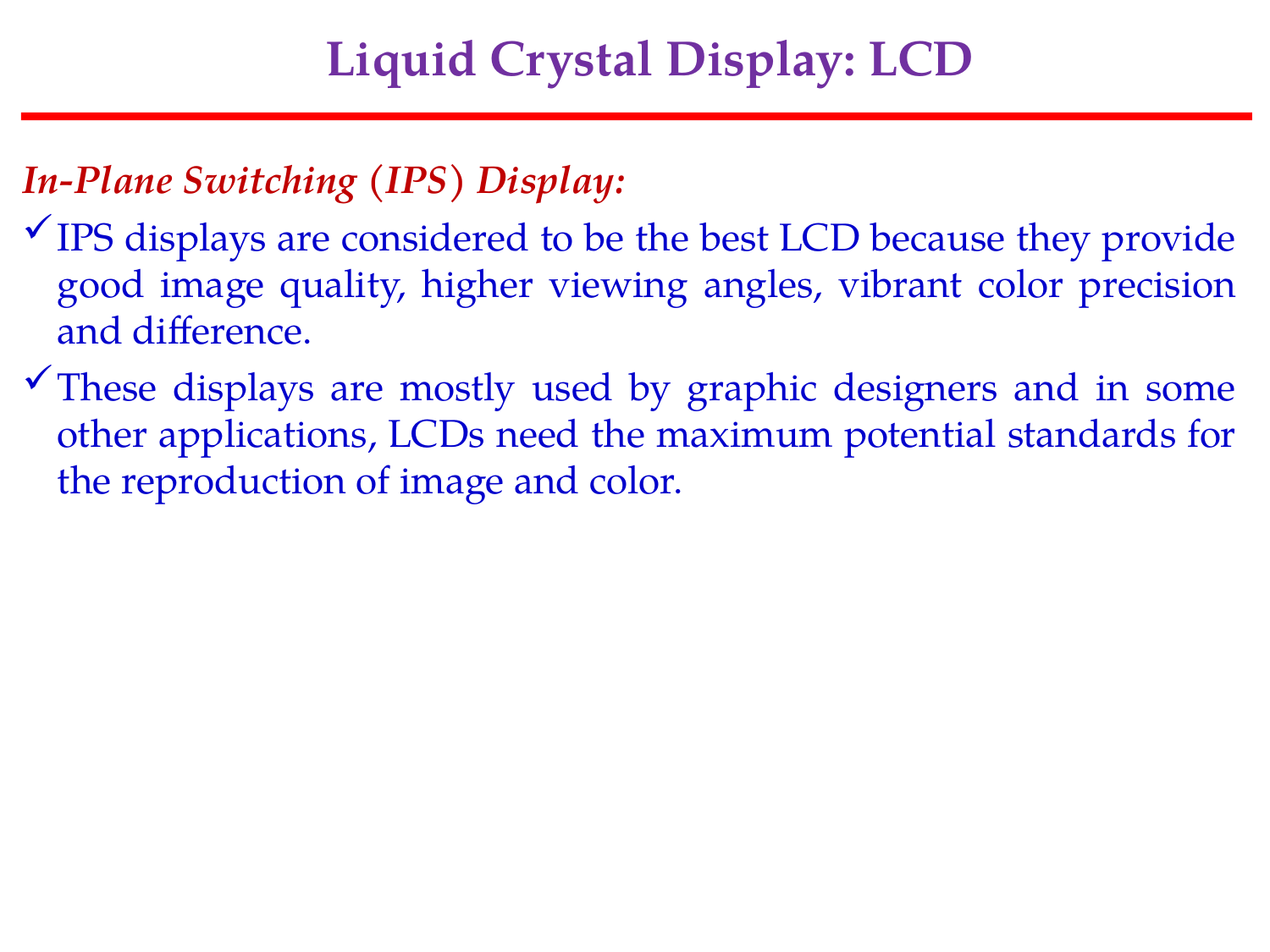

Liquid Crystal Display: LCD

In-Plane Switching (IPS) Display:
IPS displays are considered to be the best LCD because they provide good image quality, higher viewing angles, vibrant color precision and difference.
These displays are mostly used by graphic designers and in some other applications, LCDs need the maximum potential standards for the reproduction of image and color.